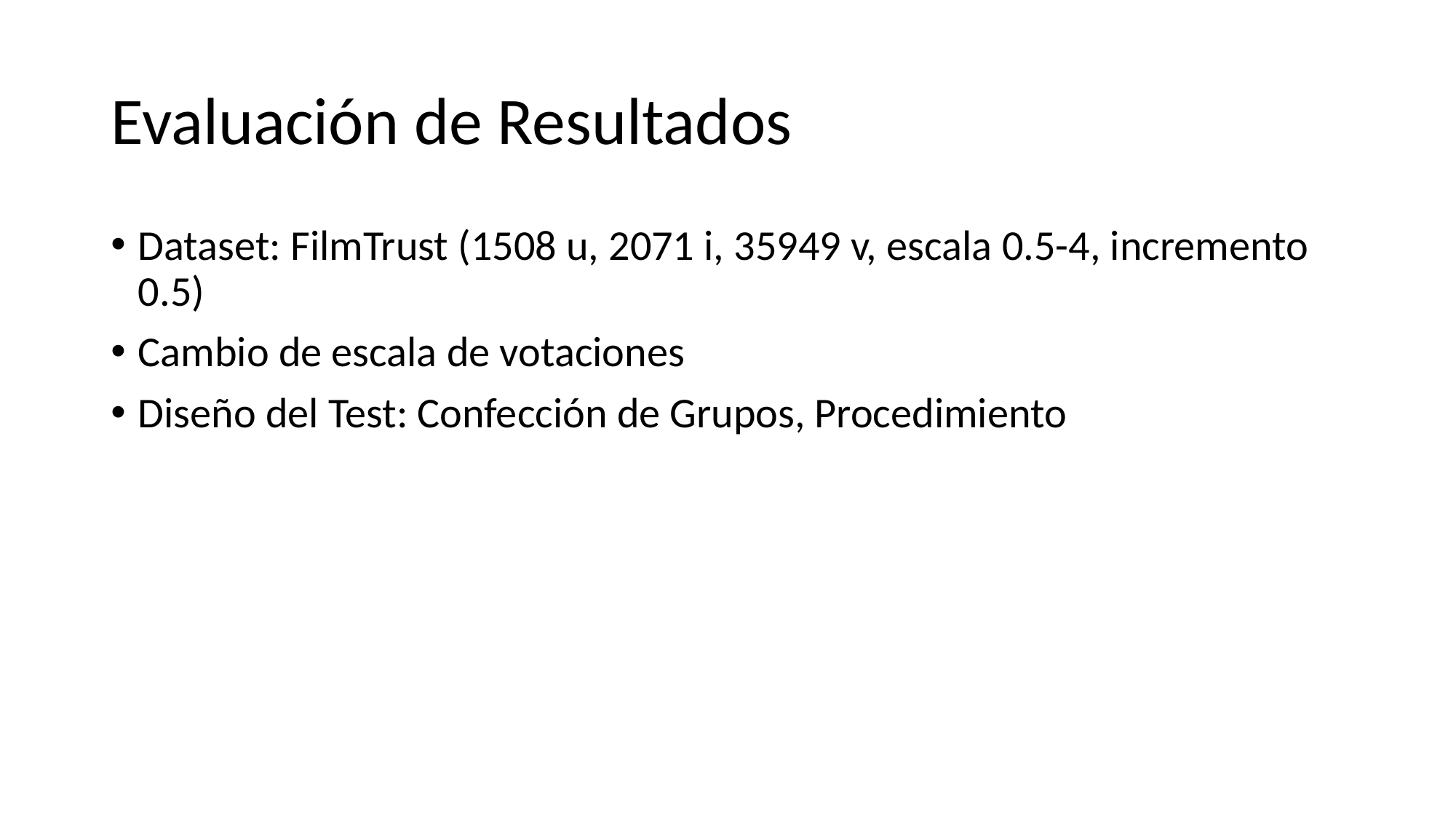

# Evaluación de Resultados
Dataset: FilmTrust (1508 u, 2071 i, 35949 v, escala 0.5-4, incremento 0.5)
Cambio de escala de votaciones
Diseño del Test: Confección de Grupos, Procedimiento